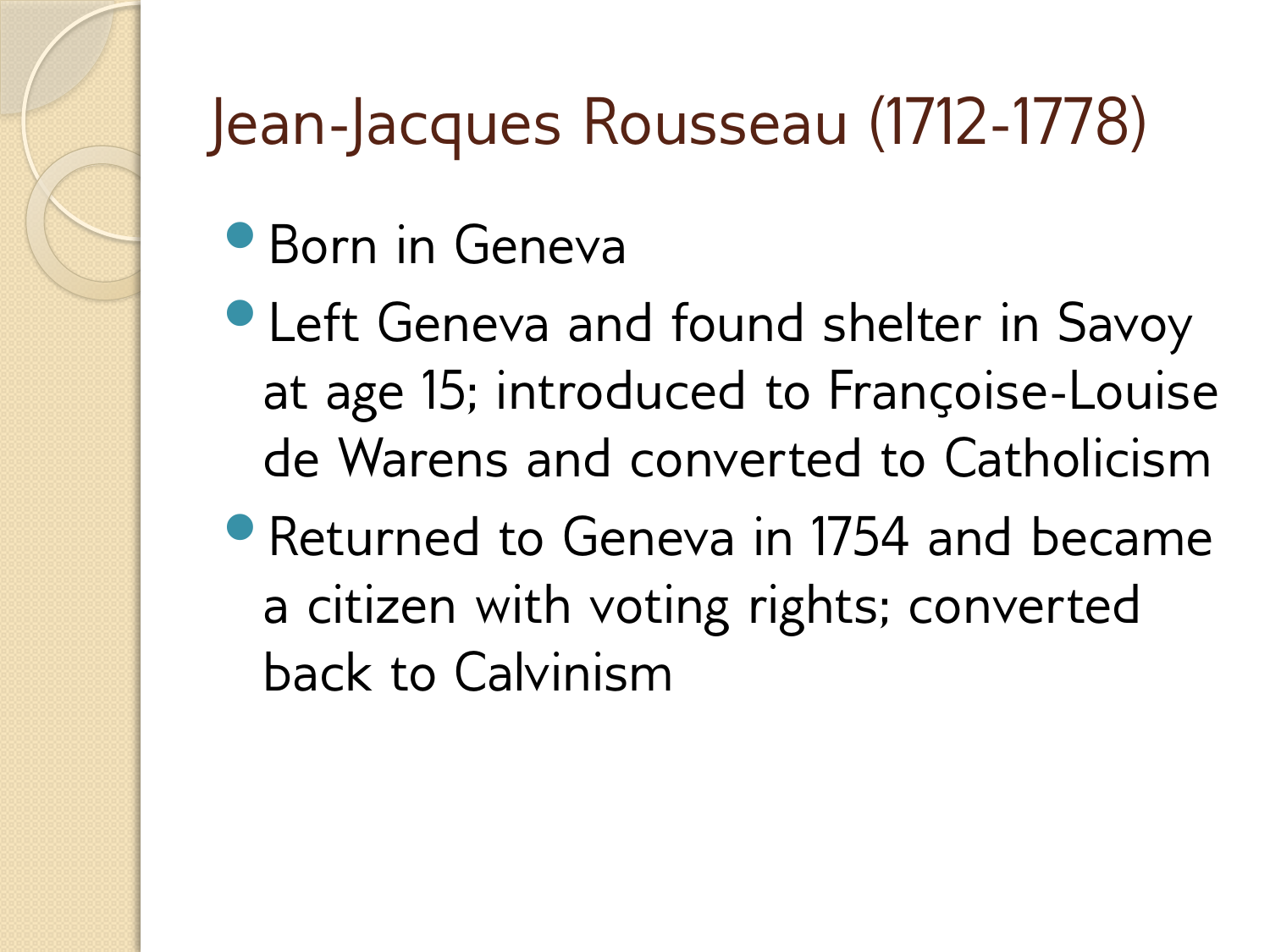

# Jean-Jacques Rousseau (1712-1778)
Born in Geneva
Left Geneva and found shelter in Savoy at age 15; introduced to Françoise-Louise de Warens and converted to Catholicism
Returned to Geneva in 1754 and became a citizen with voting rights; converted back to Calvinism